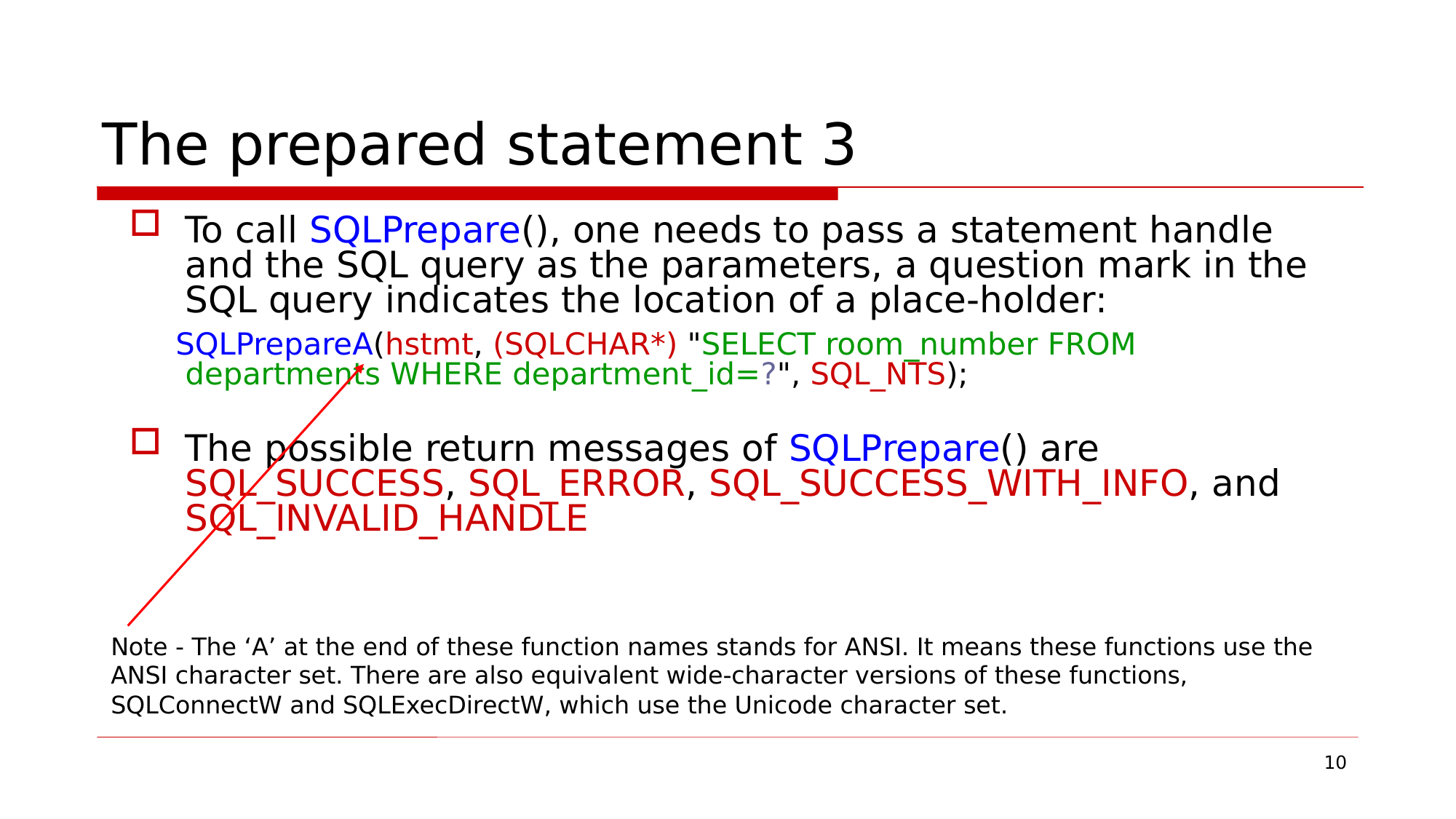

# The prepared statement 3
To call SQLPrepare(), one needs to pass a statement handle and the SQL query as the parameters, a question mark in the SQL query indicates the location of a place-holder:
    SQLPrepareA(hstmt, (SQLCHAR*) "SELECT room_number FROM departments WHERE department_id=?", SQL_NTS);

The possible return messages of SQLPrepare() are SQL_SUCCESS, SQL_ERROR, SQL_SUCCESS_WITH_INFO, and SQL_INVALID_HANDLE
Note - The ‘A’ at the end of these function names stands for ANSI. It means these functions use the ANSI character set. There are also equivalent wide-character versions of these functions, SQLConnectW and SQLExecDirectW, which use the Unicode character set.
10